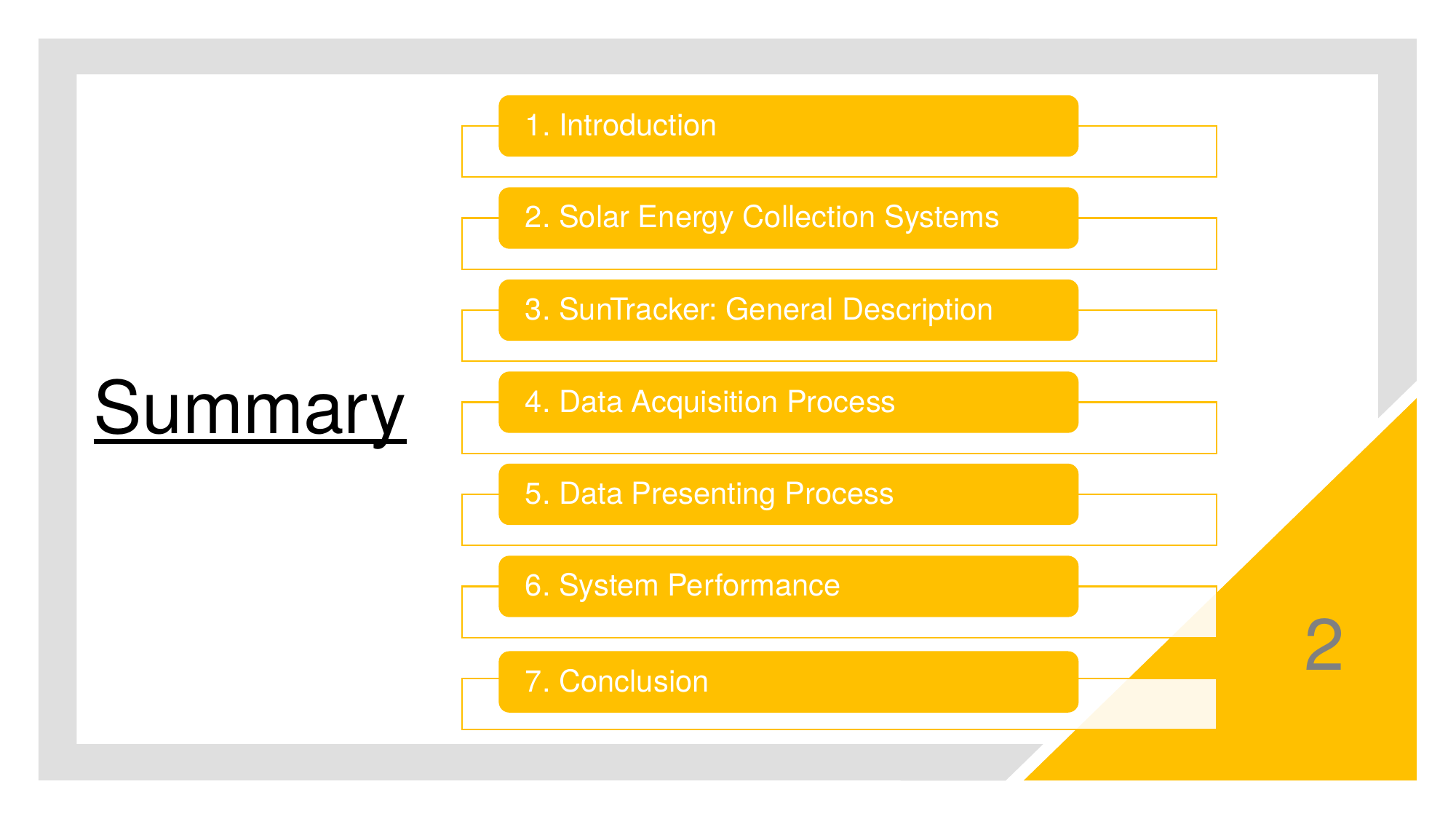

# Summary
1. Introduction​
2. Solar Energy Collection Systems​
3. SunTracker: General Description​
4. Data Acquisition Process ​
5. Data Presenting Process​
6. System Performance​
7. Conclusion

2